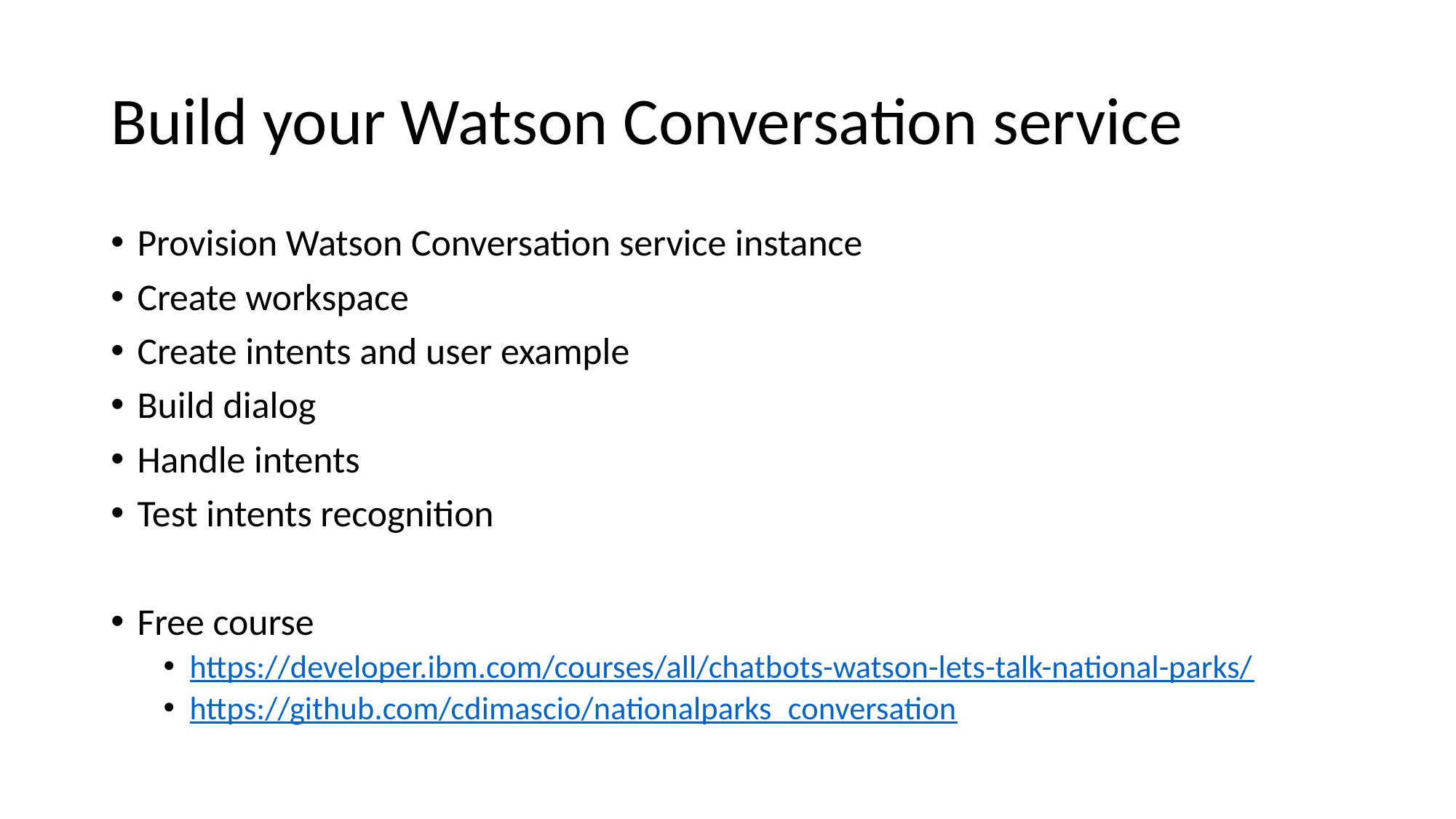

# Build your Watson Conversation service
Provision Watson Conversation service instance
Create workspace
Create intents and user example
Build dialog
Handle intents
Test intents recognition

Free course
https://developer.ibm.com/courses/all/chatbots-watson-lets-talk-national-parks/
https://github.com/cdimascio/nationalparks_conversation